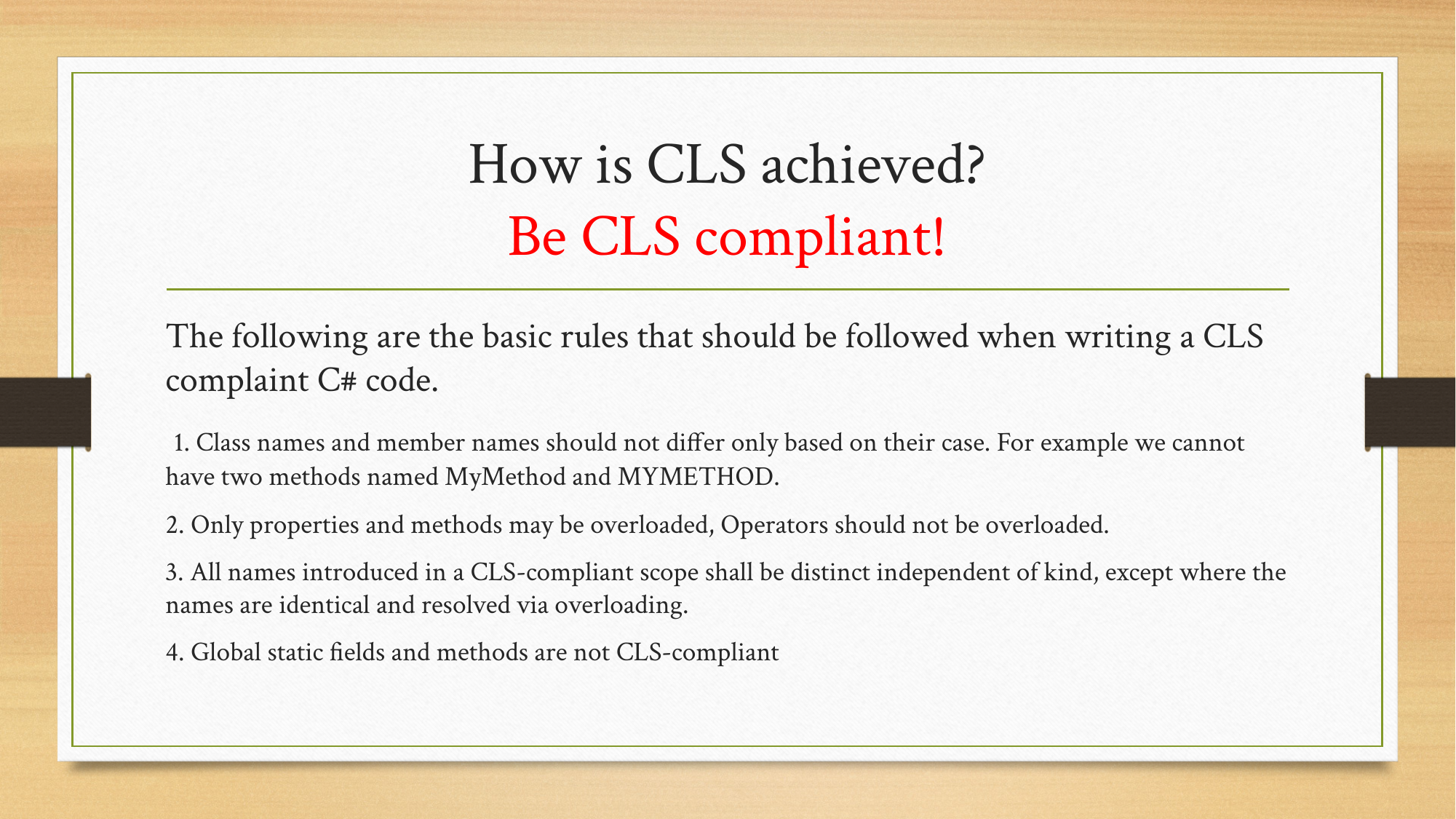

# How is CLS achieved? Be CLS compliant!
The following are the basic rules that should be followed when writing a CLS complaint C# code.
 1. Class names and member names should not differ only based on their case. For example we cannot have two methods named MyMethod and MYMETHOD.
2. Only properties and methods may be overloaded, Operators should not be overloaded.
3. All names introduced in a CLS-compliant scope shall be distinct independent of kind, except where the names are identical and resolved via overloading.
4. Global static fields and methods are not CLS-compliant